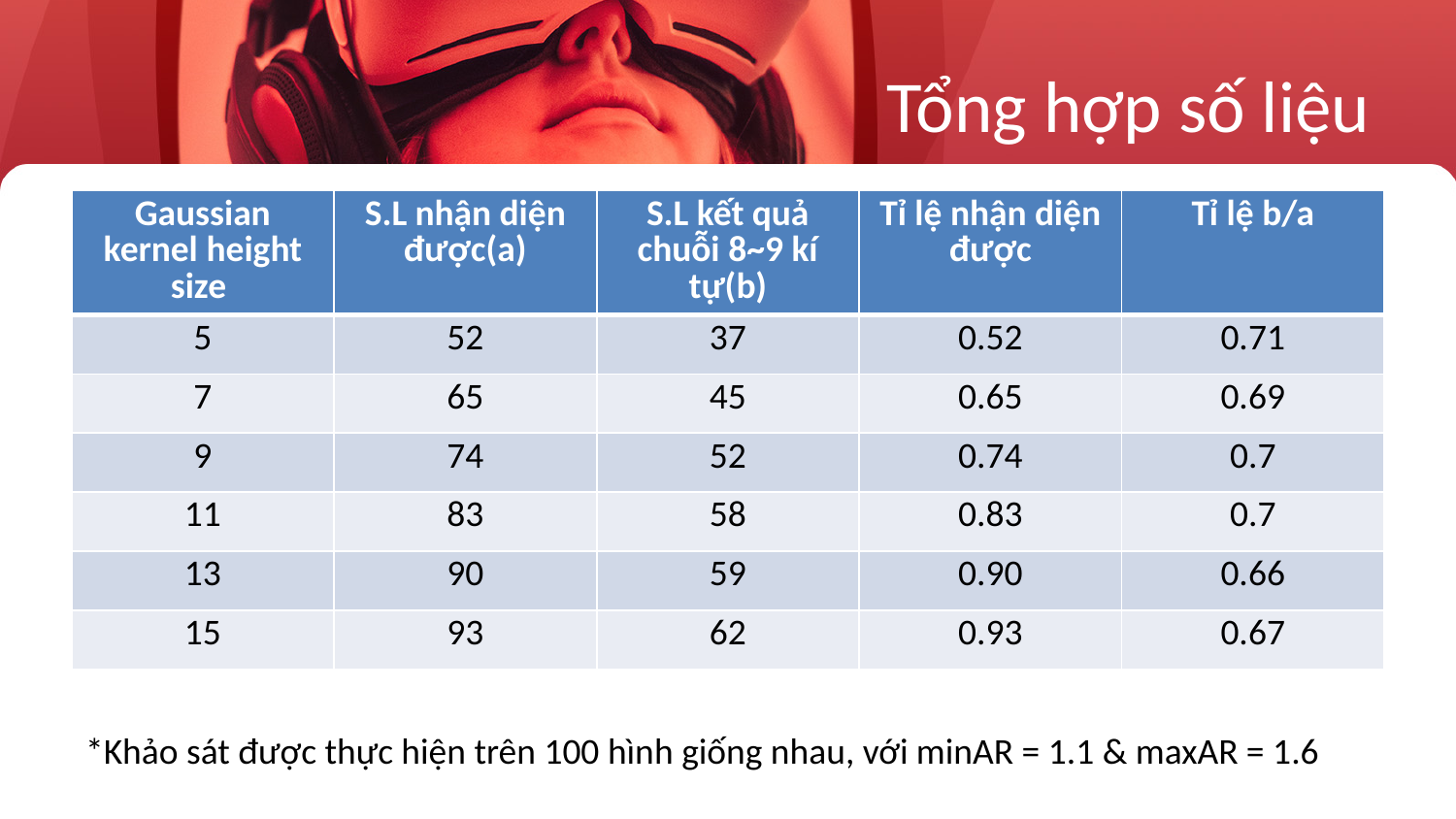

# Tổng hợp số liệu
| Gaussian kernel height size | S.L nhận diện được(a) | S.L kết quả chuỗi 8~9 kí tự(b) | Tỉ lệ nhận diện được | Tỉ lệ b/a |
| --- | --- | --- | --- | --- |
| 5 | 52 | 37 | 0.52 | 0.71 |
| 7 | 65 | 45 | 0.65 | 0.69 |
| 9 | 74 | 52 | 0.74 | 0.7 |
| 11 | 83 | 58 | 0.83 | 0.7 |
| 13 | 90 | 59 | 0.90 | 0.66 |
| 15 | 93 | 62 | 0.93 | 0.67 |
*Khảo sát được thực hiện trên 100 hình giống nhau, với minAR = 1.1 & maxAR = 1.6